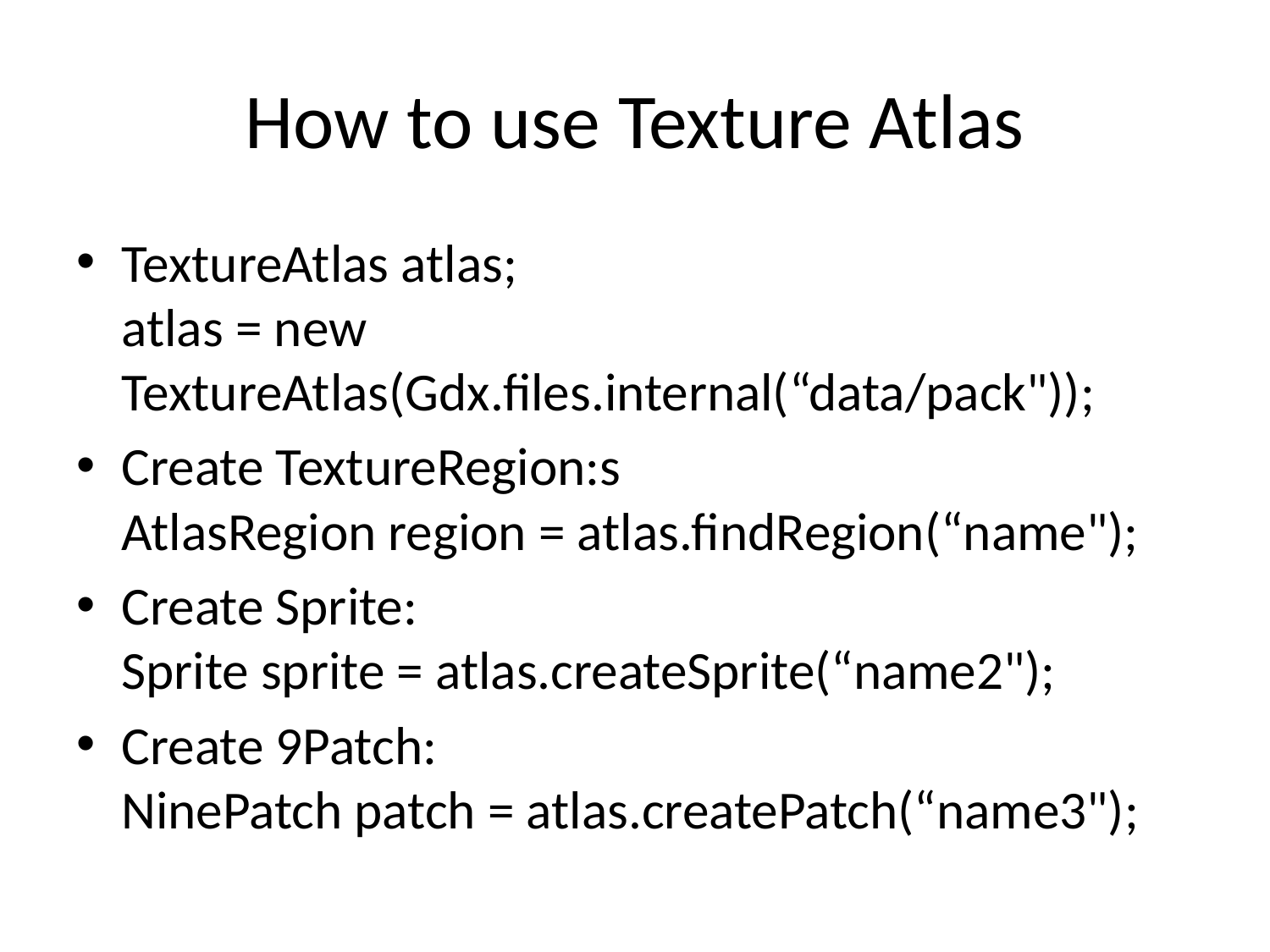

# How to use Texture Atlas
TextureAtlas atlas;
atlas = new TextureAtlas(Gdx.files.internal(“data/pack"));
Create TextureRegion:s
AtlasRegion region = atlas.findRegion(“name");
Create Sprite:
Sprite sprite = atlas.createSprite(“name2");
Create 9Patch:
NinePatch patch = atlas.createPatch(“name3");